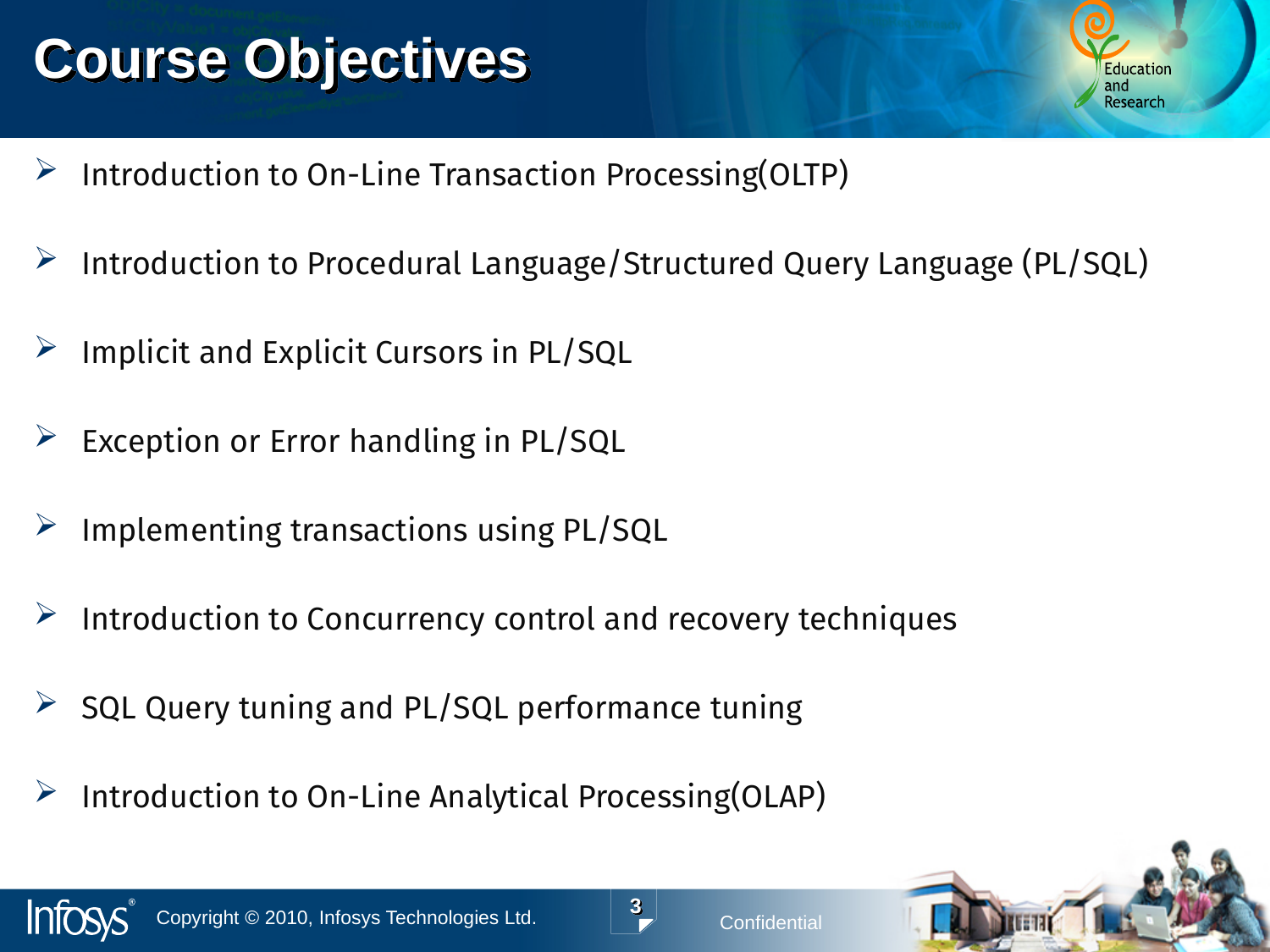

# Course Objectives
Introduction to On-Line Transaction Processing(OLTP)

Introduction to Procedural Language/Structured Query Language (PL/SQL)

Implicit and Explicit Cursors in PL/SQL

Exception or Error handling in PL/SQL

Implementing transactions using PL/SQL

Introduction to Concurrency control and recovery techniques

SQL Query tuning and PL/SQL performance tuning

Introduction to On-Line Analytical Processing(OLAP)

3